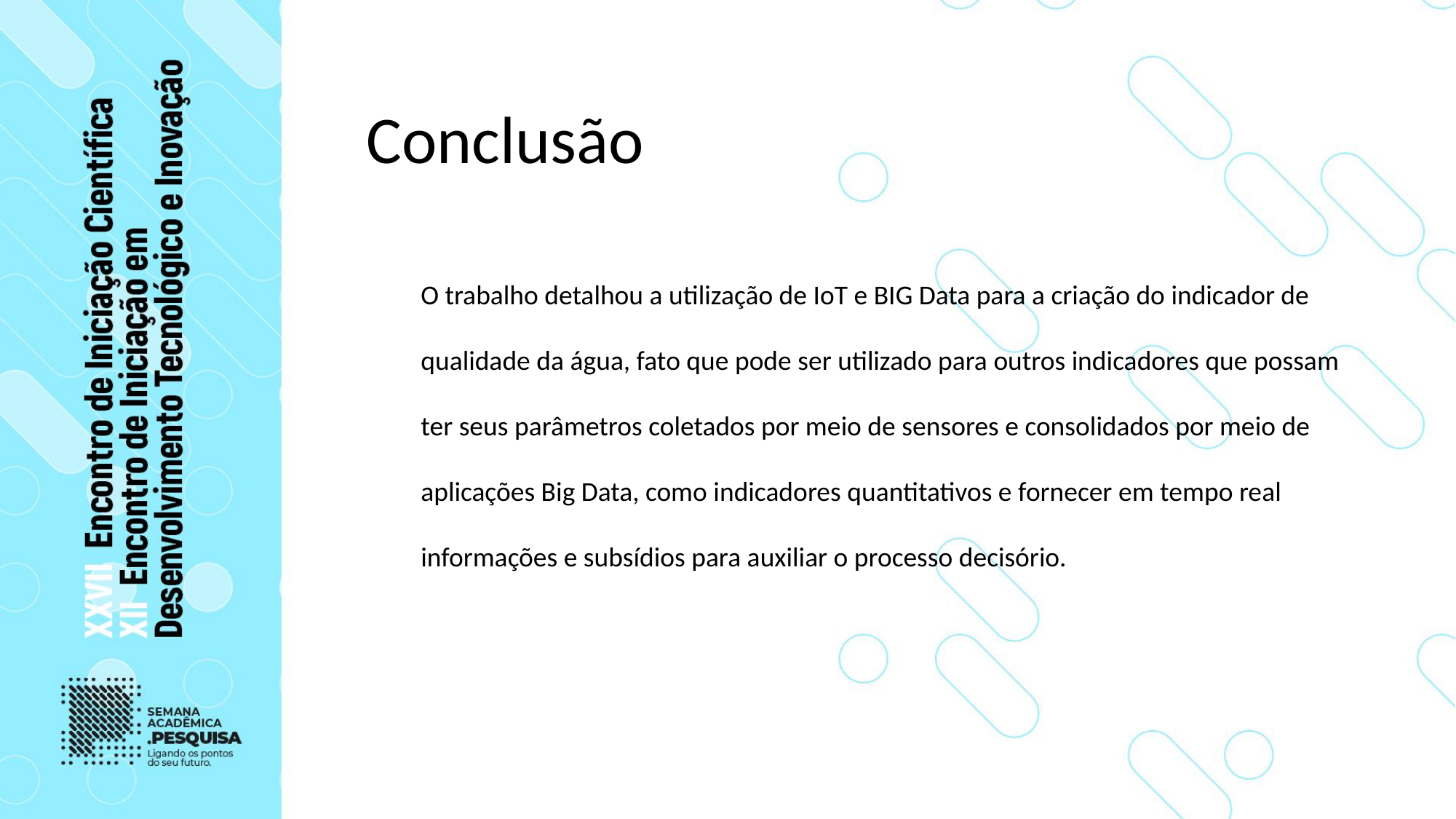

# Conclusão
O trabalho detalhou a utilização de IoT e BIG Data para a criação do indicador de qualidade da água, fato que pode ser utilizado para outros indicadores que possam ter seus parâmetros coletados por meio de sensores e consolidados por meio de aplicações Big Data, como indicadores quantitativos e fornecer em tempo real informações e subsídios para auxiliar o processo decisório.